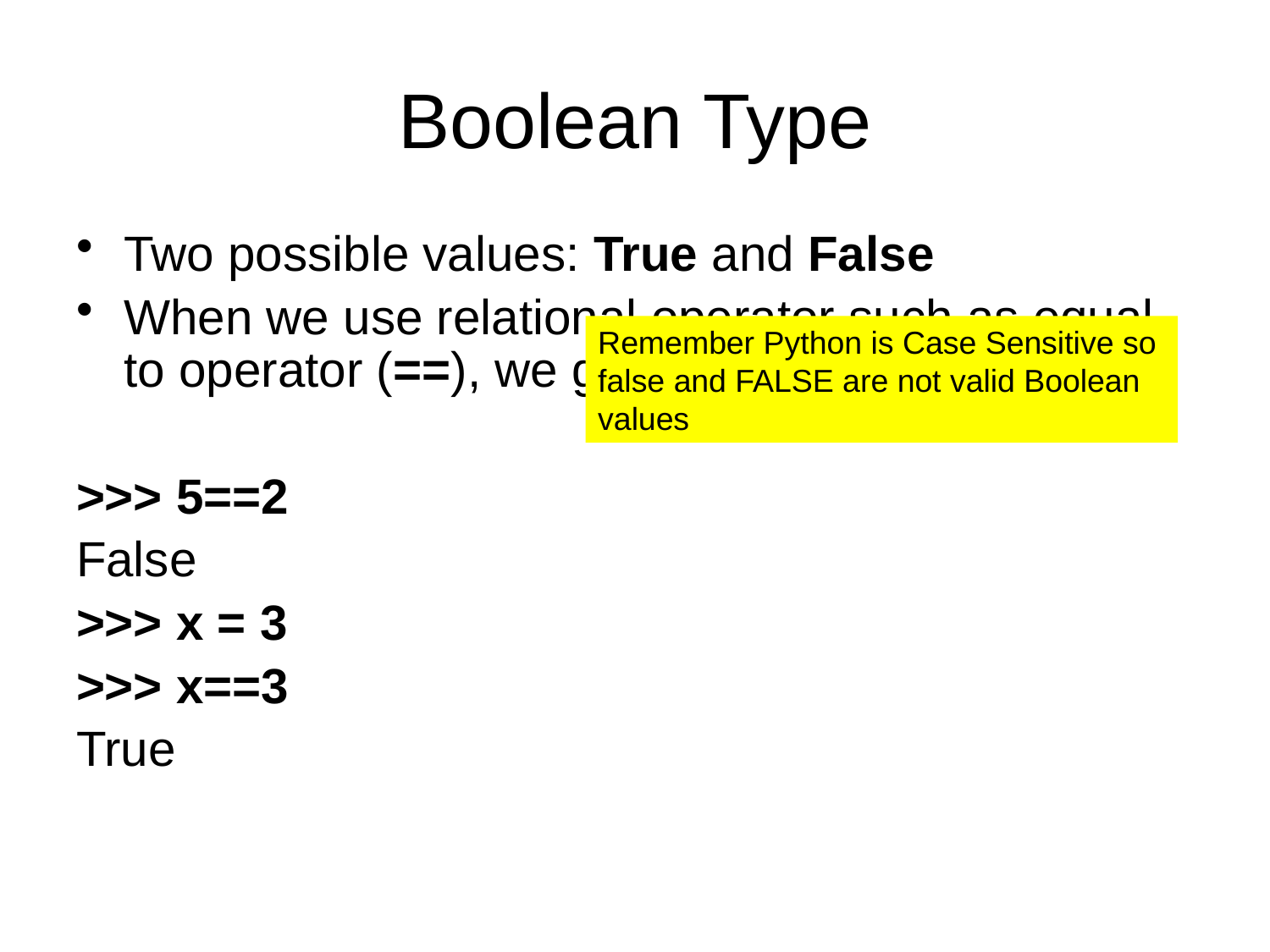

# Boolean Type
Two possible values: True and False
When we use relational operator such as equal to operator (==), we get a Boolean result

>>> 5==2
False
>>> x = 3
>>> x==3
True
Remember Python is Case Sensitive so
false and FALSE are not valid Boolean
values